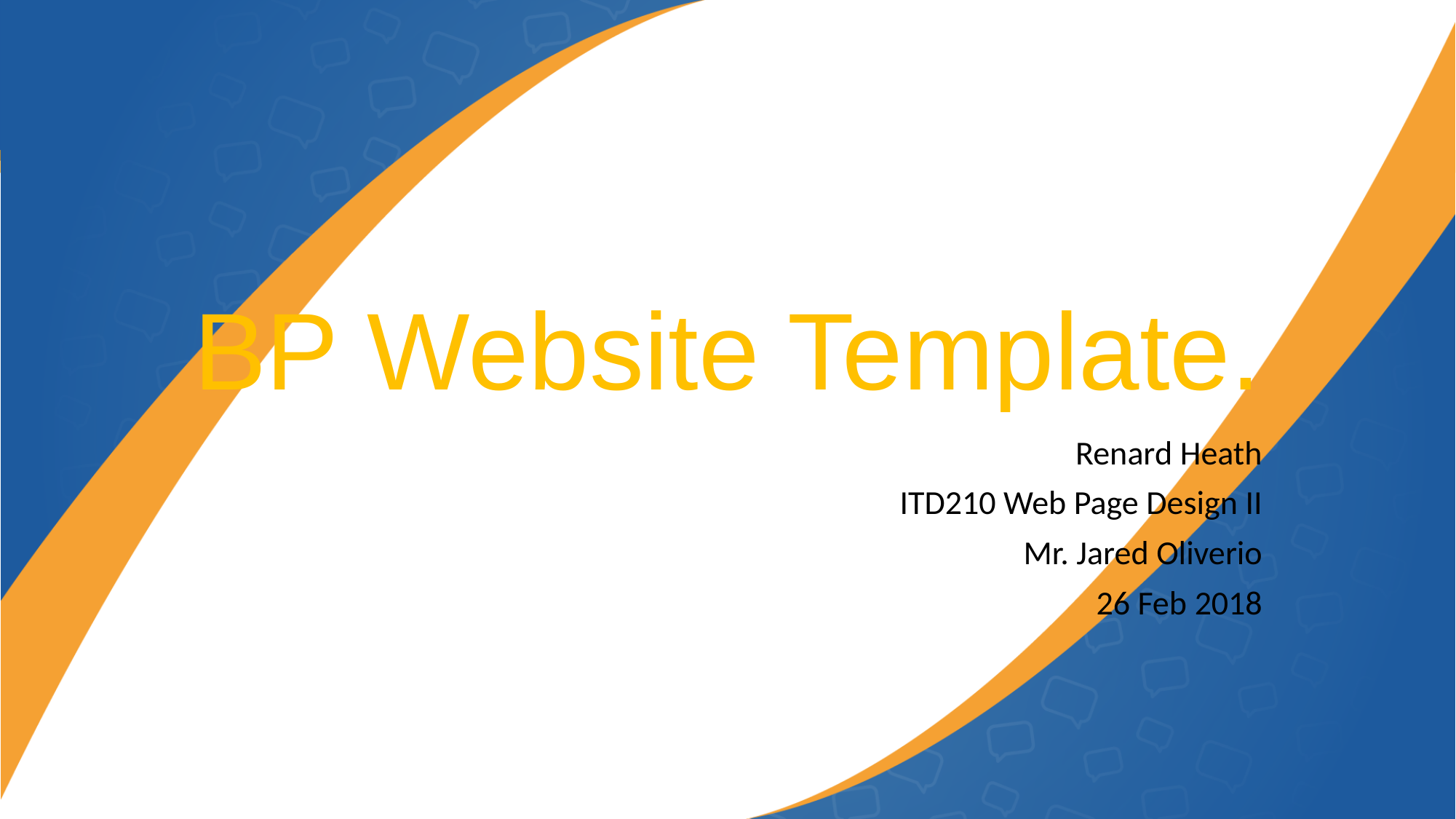

# BP Website Template.
Renard Heath
ITD210 Web Page Design II
Mr. Jared Oliverio
26 Feb 2018